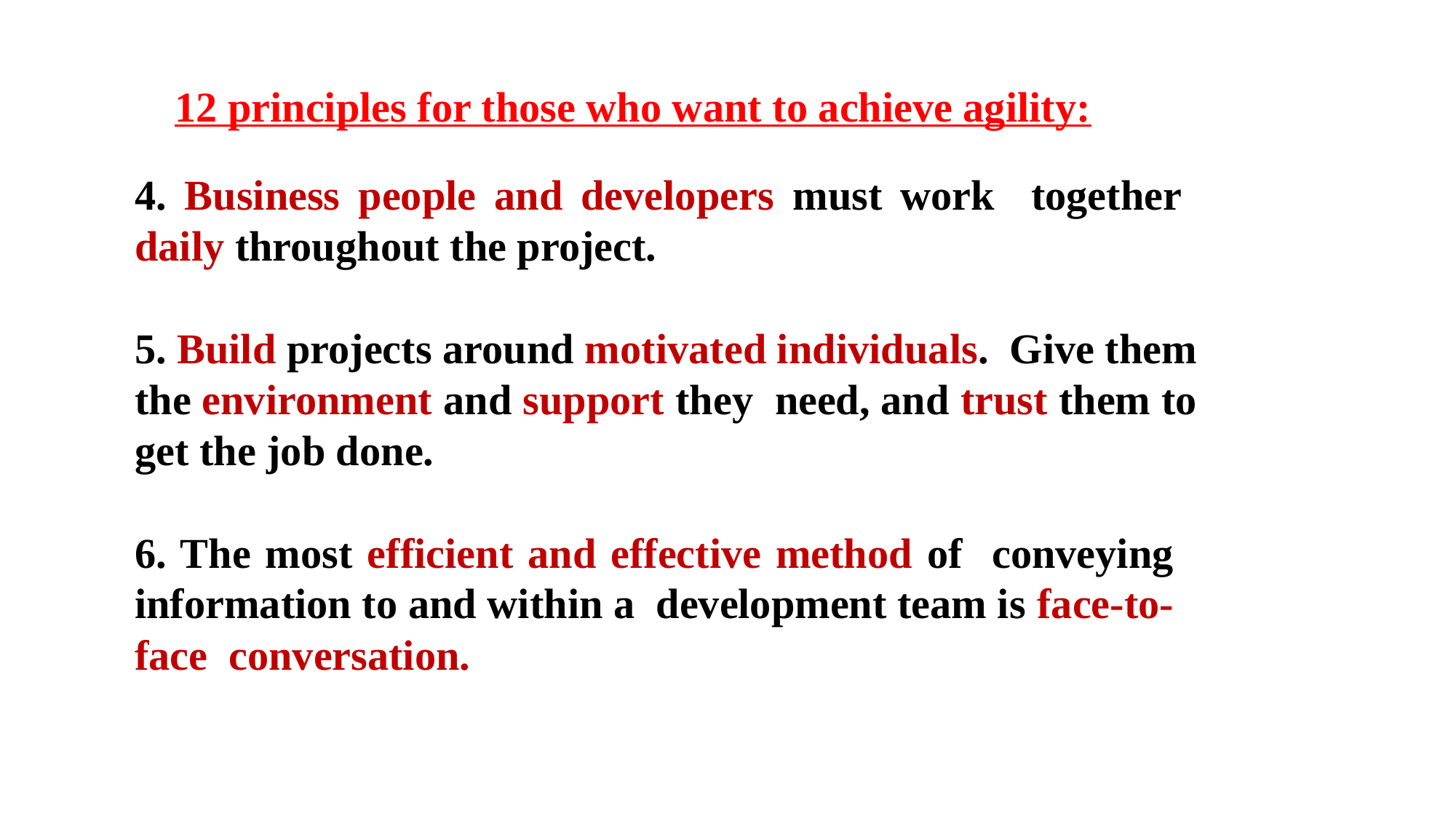

12 principles for those who want to achieve agility:

4. Business people and developers must work  together daily throughout the project.

5. Build projects around motivated individuals.  Give them the environment and support they  need, and trust them to get the job done.

6. The most efficient and effective method of  conveying information to and within a  development team is face-to-face  conversation.